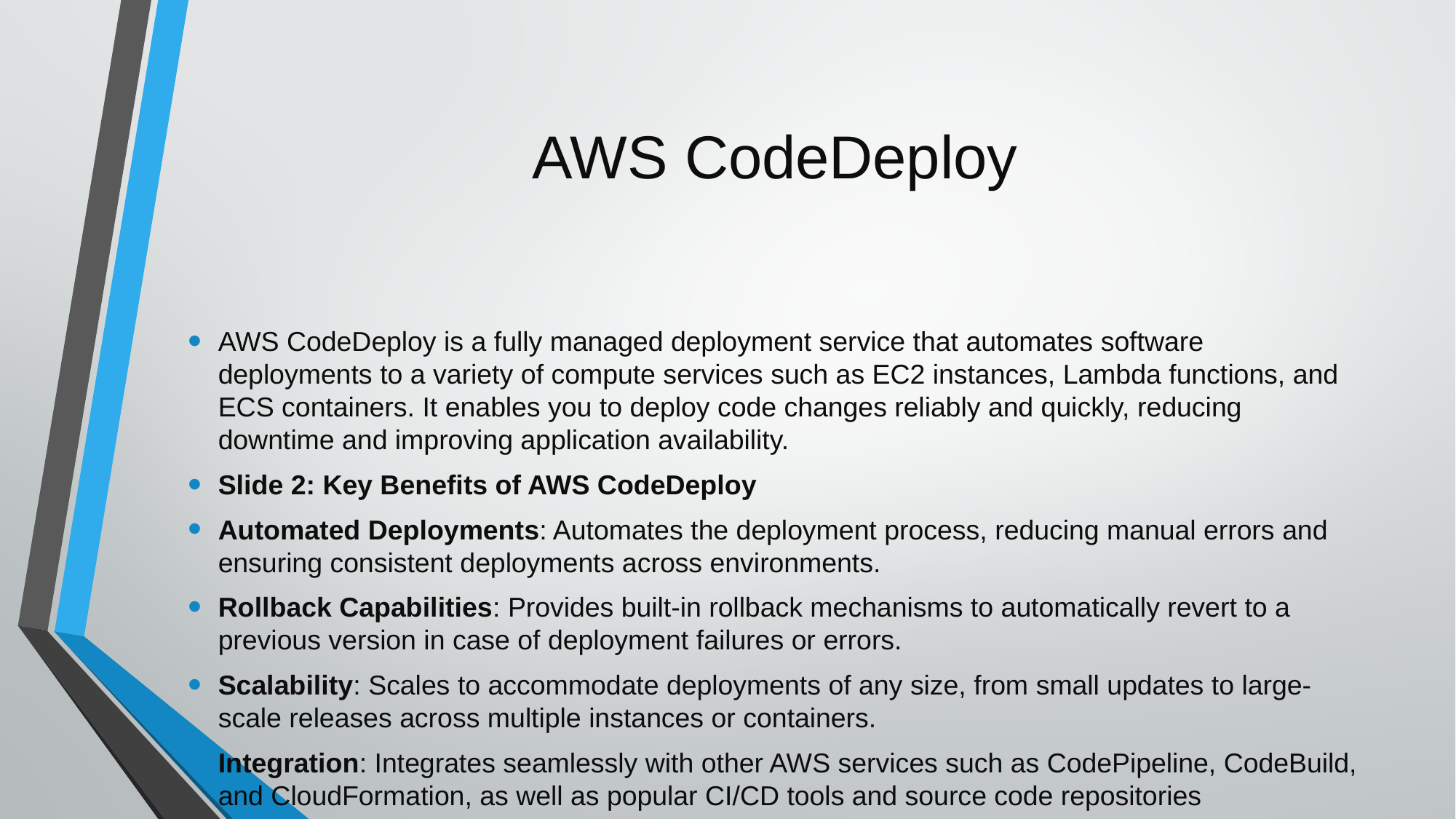

# AWS CodeDeploy
AWS CodeDeploy is a fully managed deployment service that automates software deployments to a variety of compute services such as EC2 instances, Lambda functions, and ECS containers. It enables you to deploy code changes reliably and quickly, reducing downtime and improving application availability.
Slide 2: Key Benefits of AWS CodeDeploy
Automated Deployments: Automates the deployment process, reducing manual errors and ensuring consistent deployments across environments.
Rollback Capabilities: Provides built-in rollback mechanisms to automatically revert to a previous version in case of deployment failures or errors.
Scalability: Scales to accommodate deployments of any size, from small updates to large-scale releases across multiple instances or containers.
Integration: Integrates seamlessly with other AWS services such as CodePipeline, CodeBuild, and CloudFormation, as well as popular CI/CD tools and source code repositories